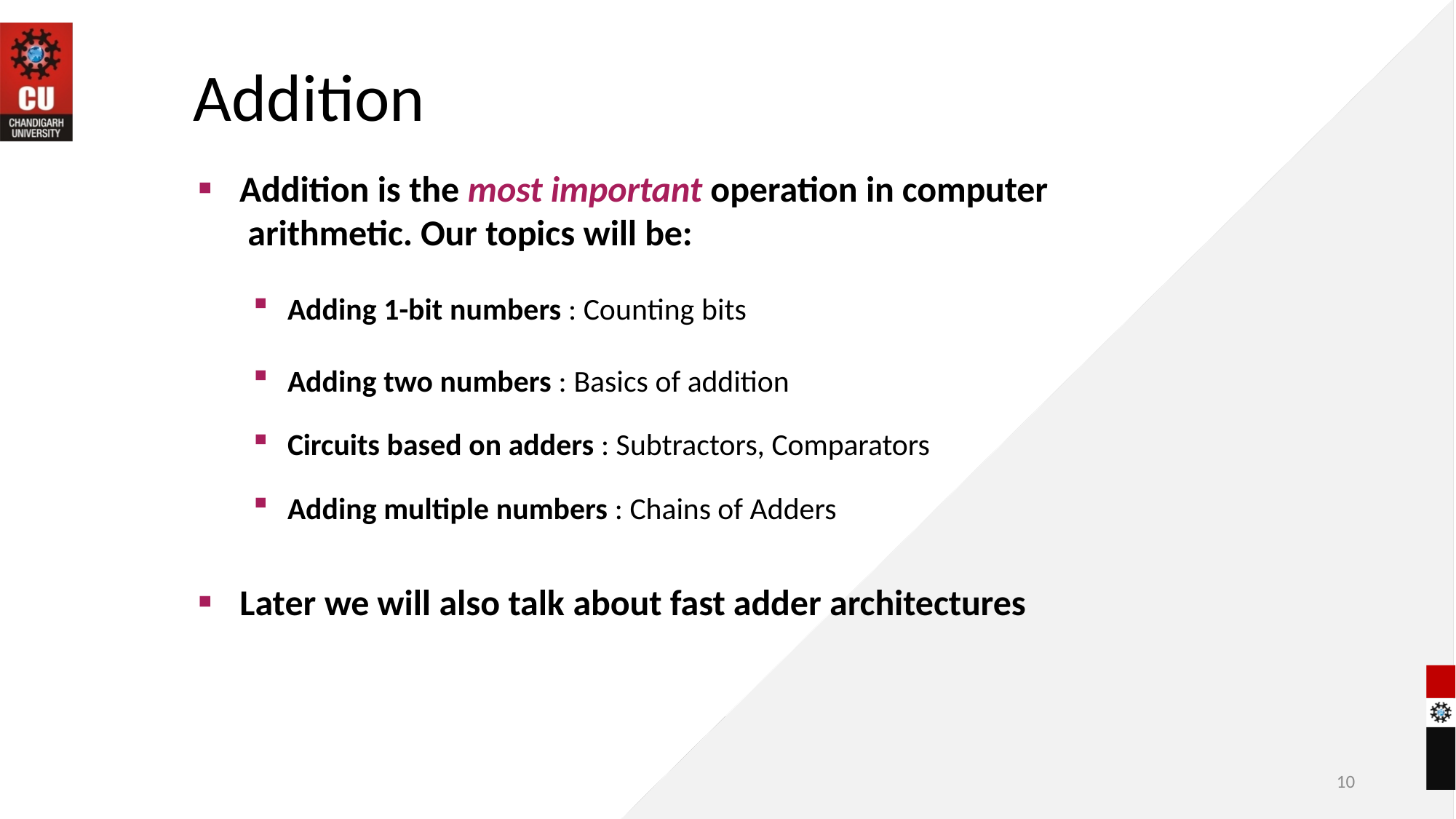

10
# Addition
Addition is the most important operation in computer  arithmetic. Our topics will be:

Adding 1-bit numbers : Counting bits

Adding two numbers : Basics of addition
Circuits based on adders : Subtractors, Comparators
Adding multiple numbers : Chains of Adders

Later we will also talk about fast adder architectures